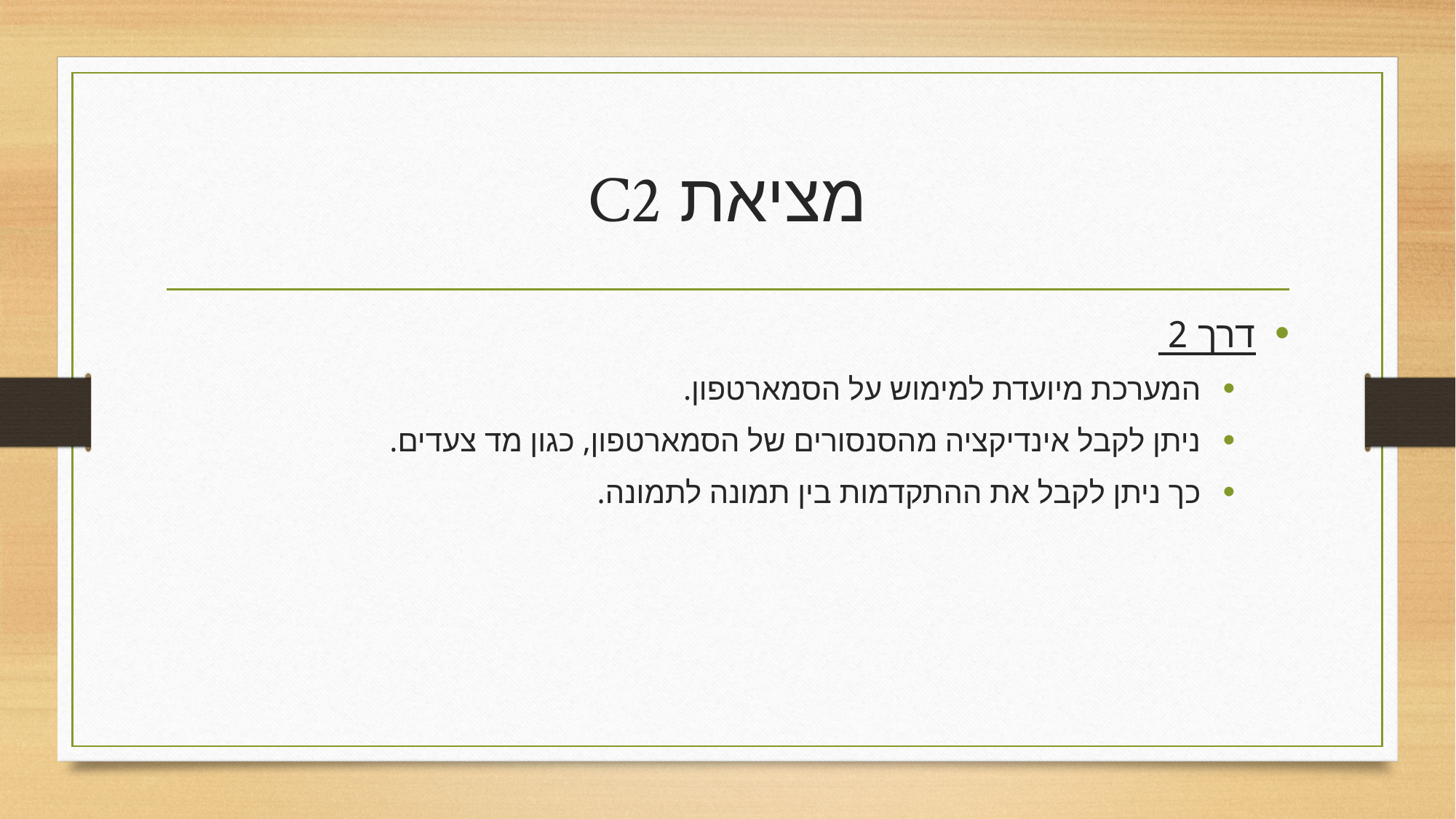

# מציאת C2
דרך 2
המערכת מיועדת למימוש על הסמארטפון.
ניתן לקבל אינדיקציה מהסנסורים של הסמארטפון, כגון מד צעדים.
כך ניתן לקבל את ההתקדמות בין תמונה לתמונה.